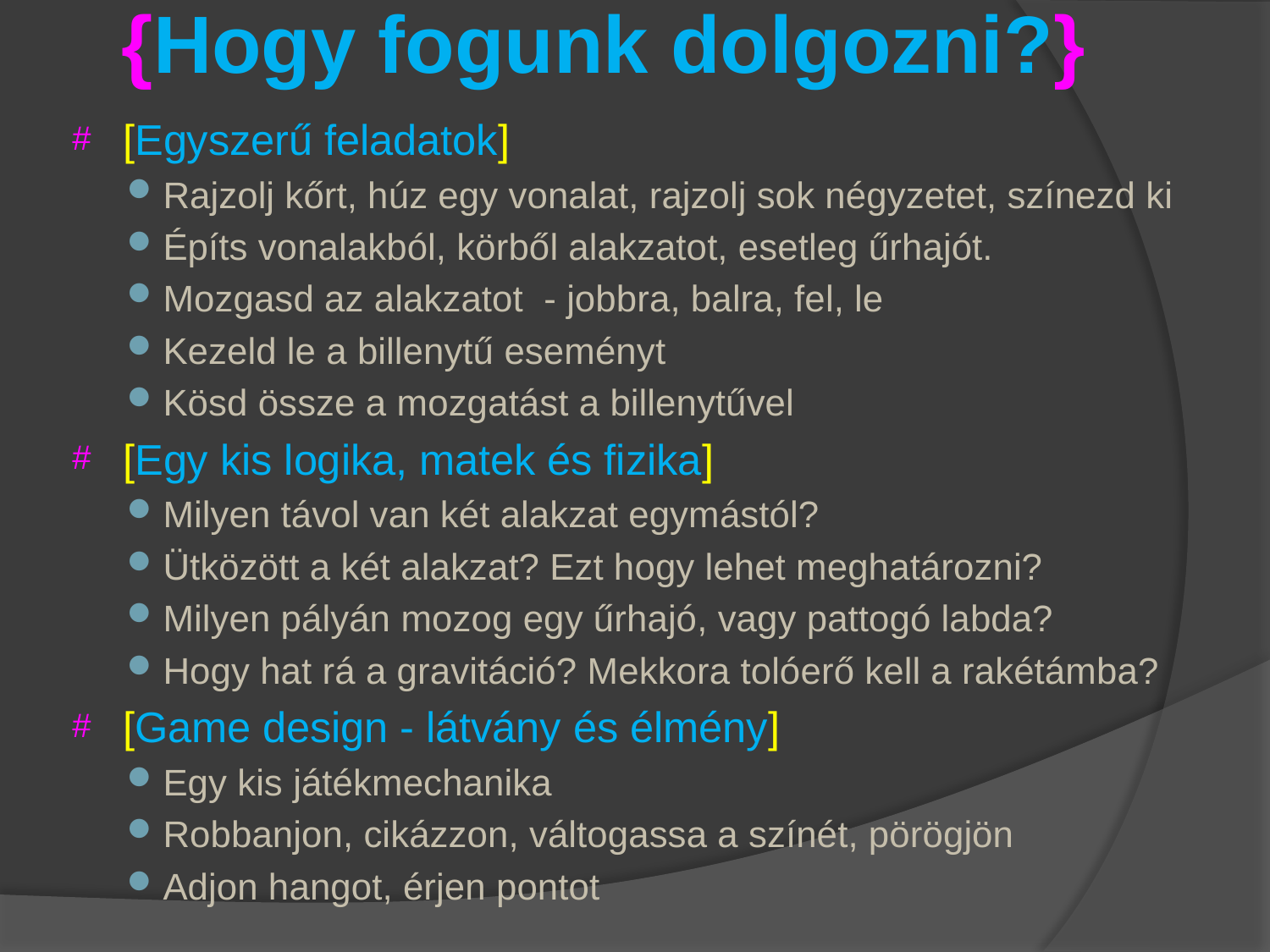

# {Hogy fogunk dolgozni?}
[Egyszerű feladatok]
Rajzolj kőrt, húz egy vonalat, rajzolj sok négyzetet, színezd ki
Építs vonalakból, körből alakzatot, esetleg űrhajót.
Mozgasd az alakzatot  - jobbra, balra, fel, le
Kezeld le a billenytű eseményt
Kösd össze a mozgatást a billenytűvel
[Egy kis logika, matek és fizika]
Milyen távol van két alakzat egymástól?
Ütközött a két alakzat? Ezt hogy lehet meghatározni?
Milyen pályán mozog egy űrhajó, vagy pattogó labda?
Hogy hat rá a gravitáció? Mekkora tolóerő kell a rakétámba?
[Game design - látvány és élmény]
Egy kis játékmechanika
Robbanjon, cikázzon, váltogassa a színét, pörögjön
Adjon hangot, érjen pontot